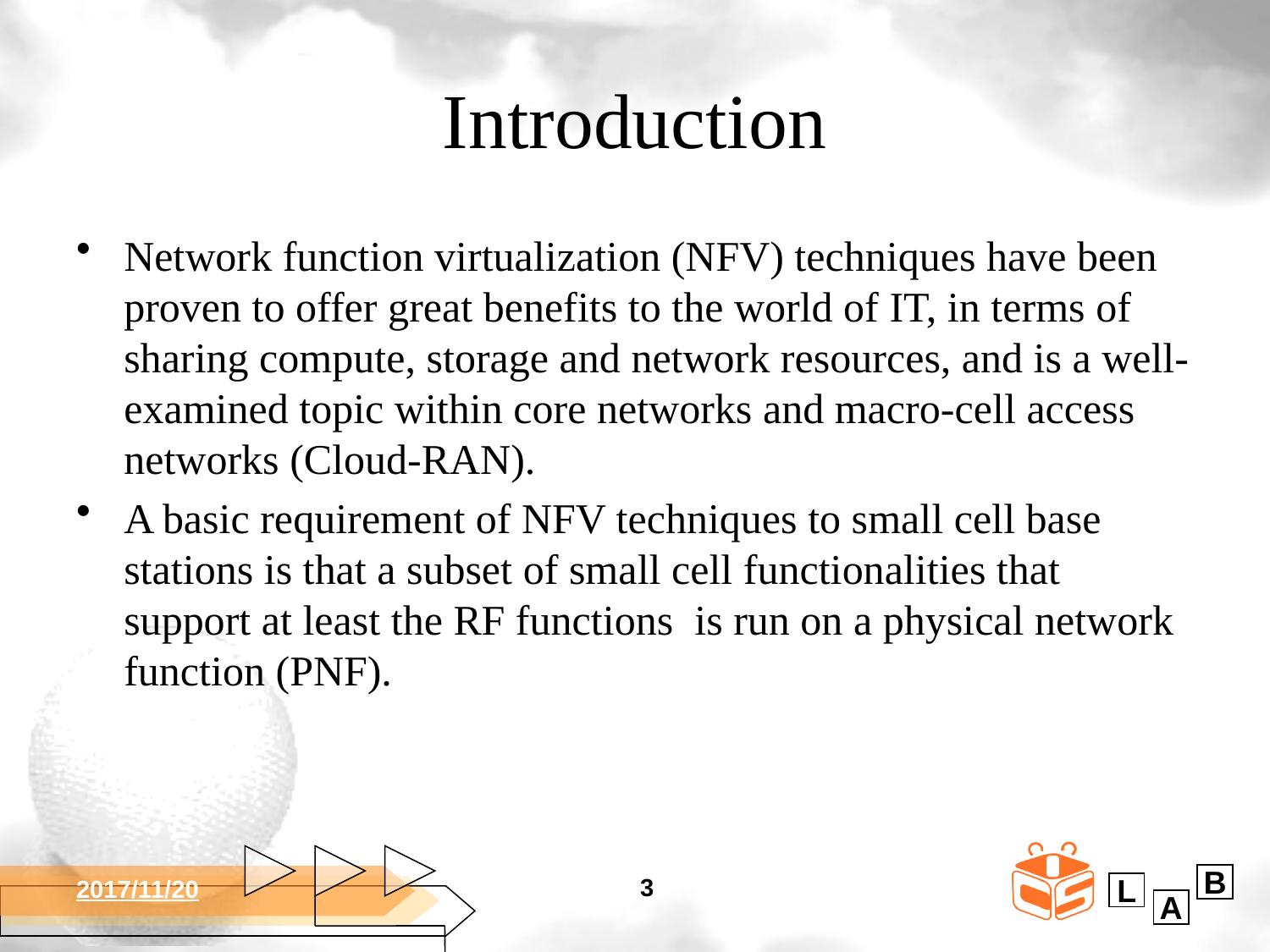

# Introduction
Network function virtualization (NFV) techniques have been proven to offer great benefits to the world of IT, in terms of sharing compute, storage and network resources, and is a well-examined topic within core networks and macro-cell access networks (Cloud-RAN).
A basic requirement of NFV techniques to small cell base stations is that a subset of small cell functionalities that support at least the RF functions  is run on a physical network function (PNF).

3
2017/11/20